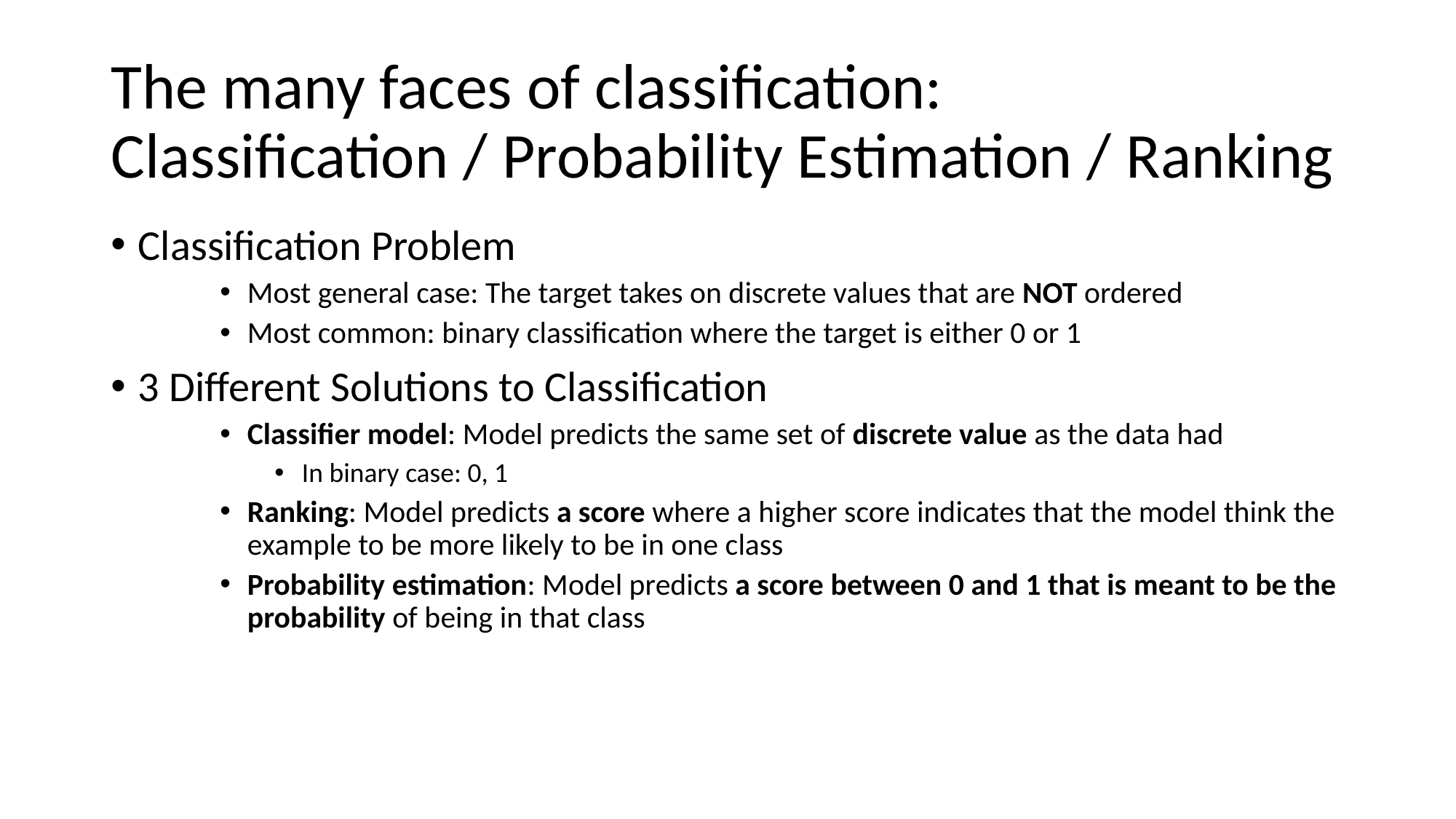

# The many faces of classification: Classification / Probability Estimation / Ranking
Classification Problem
Most general case: The target takes on discrete values that are NOT ordered
Most common: binary classification where the target is either 0 or 1
3 Different Solutions to Classification
Classifier model: Model predicts the same set of discrete value as the data had
In binary case: 0, 1
Ranking: Model predicts a score where a higher score indicates that the model think the example to be more likely to be in one class
Probability estimation: Model predicts a score between 0 and 1 that is meant to be the probability of being in that class